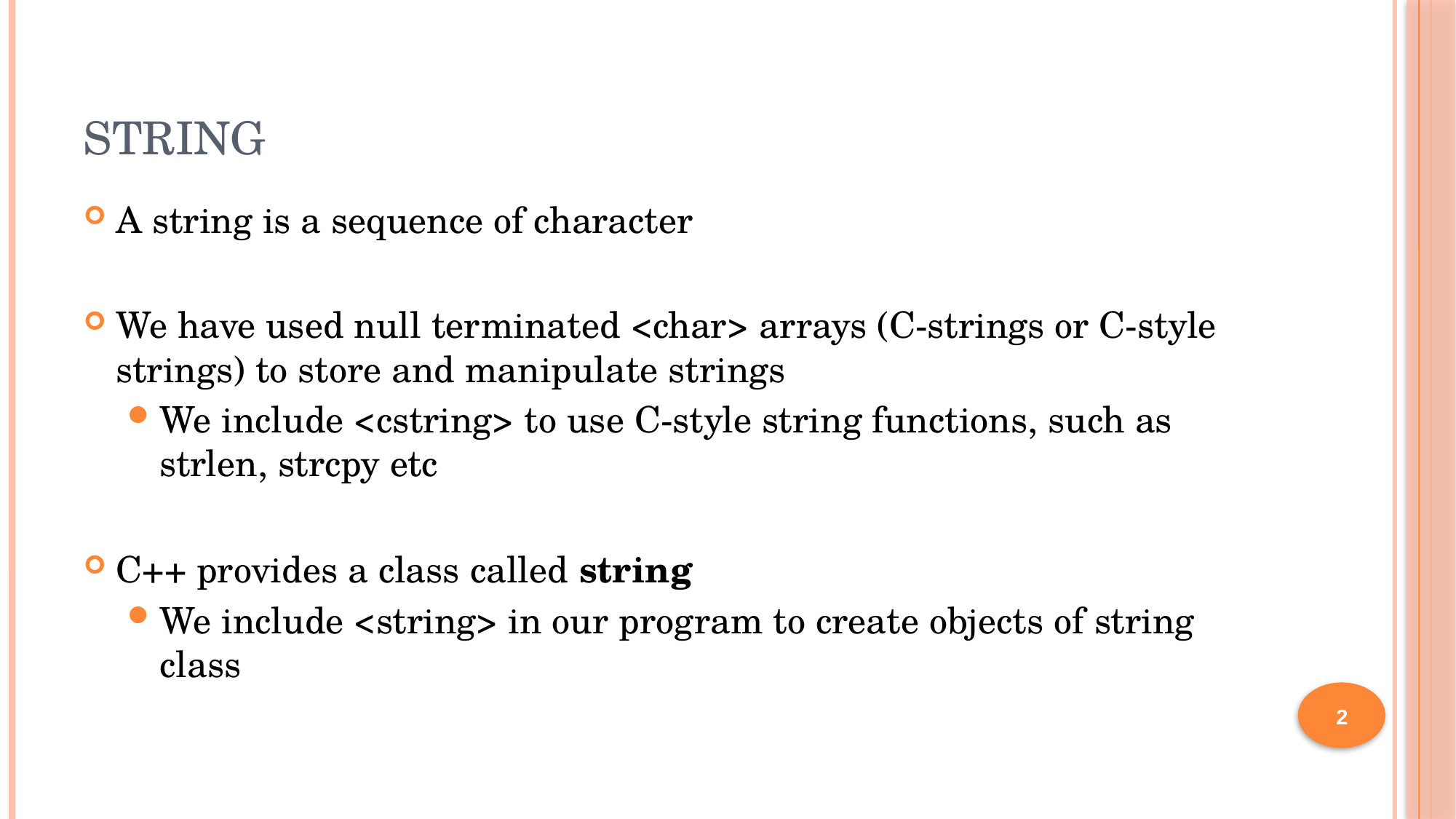

# String
A string is a sequence of character

We have used null terminated <char> arrays (C-strings or C-style strings) to store and manipulate strings
We include <cstring> to use C-style string functions, such as strlen, strcpy etc

C++ provides a class called string
We include <string> in our program to create objects of string class
2